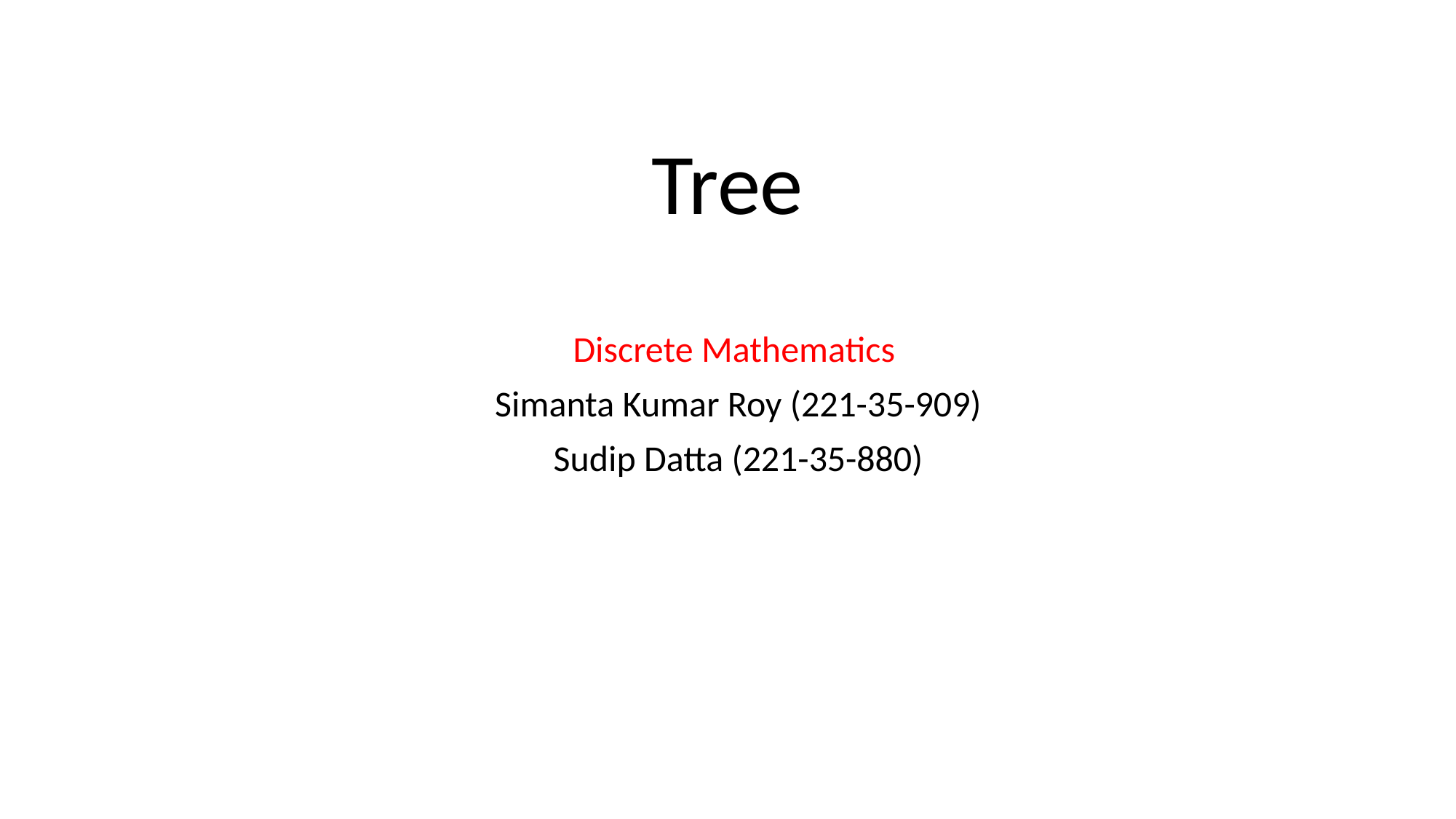

# Tree
Discrete Mathematics
Simanta Kumar Roy (221-35-909)
Sudip Datta (221-35-880)